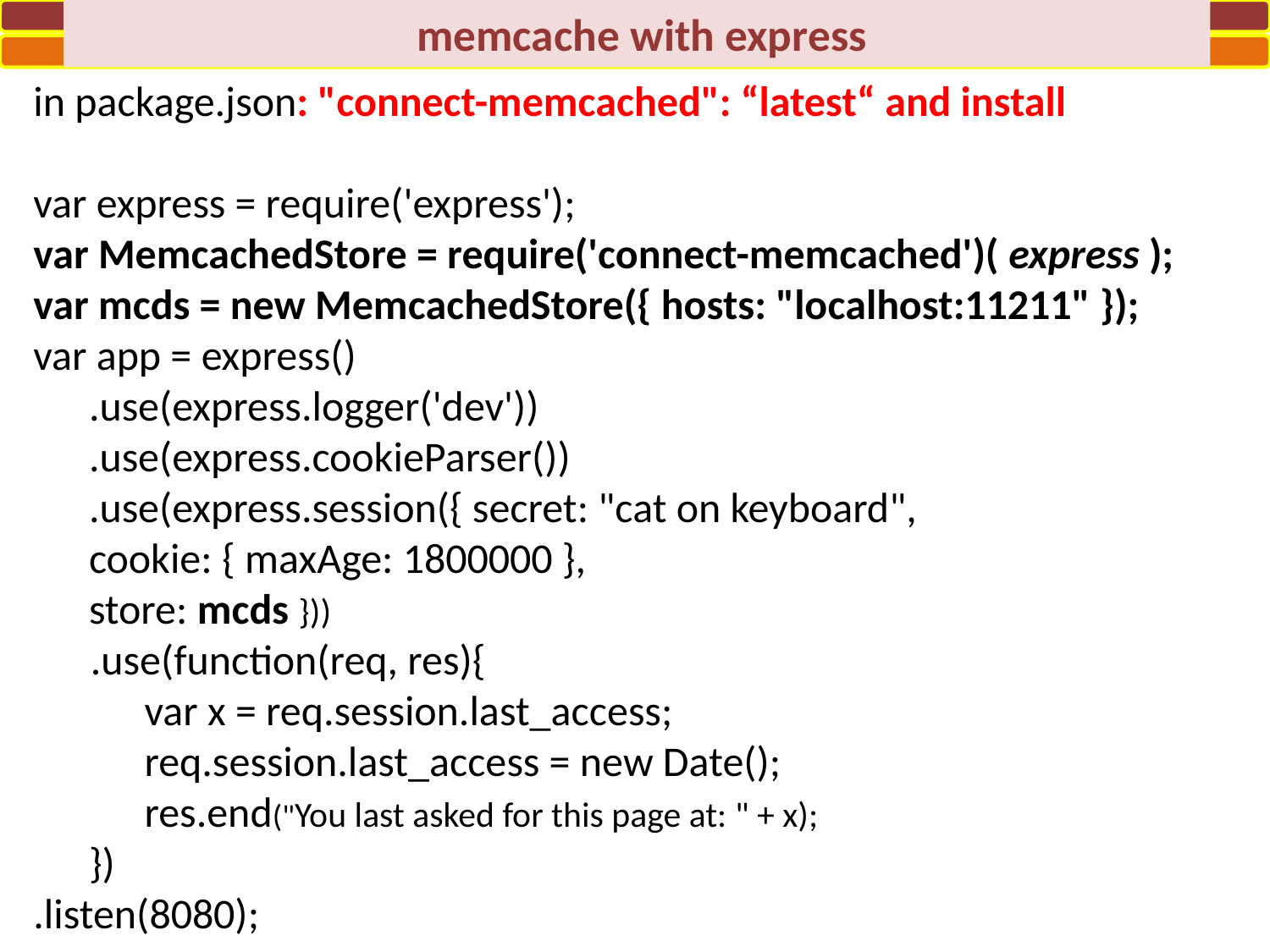

memcache with express

in package.json: "connect-memcached": “latest“ and install

var express = require('express');
var MemcachedStore = require('connect-memcached')( express );
var mcds = new MemcachedStore({ hosts: "localhost:11211" });
var app = express()
.use(express.logger('dev'))
.use(express.cookieParser())
.use(express.session({ secret: "cat on keyboard",
cookie: { maxAge: 1800000 },
store: mcds }))
      .use(function(req, res){
var x = req.session.last_access;
req.session.last_access = new Date();
res.end("You last asked for this page at: " + x);
})
.listen(8080);